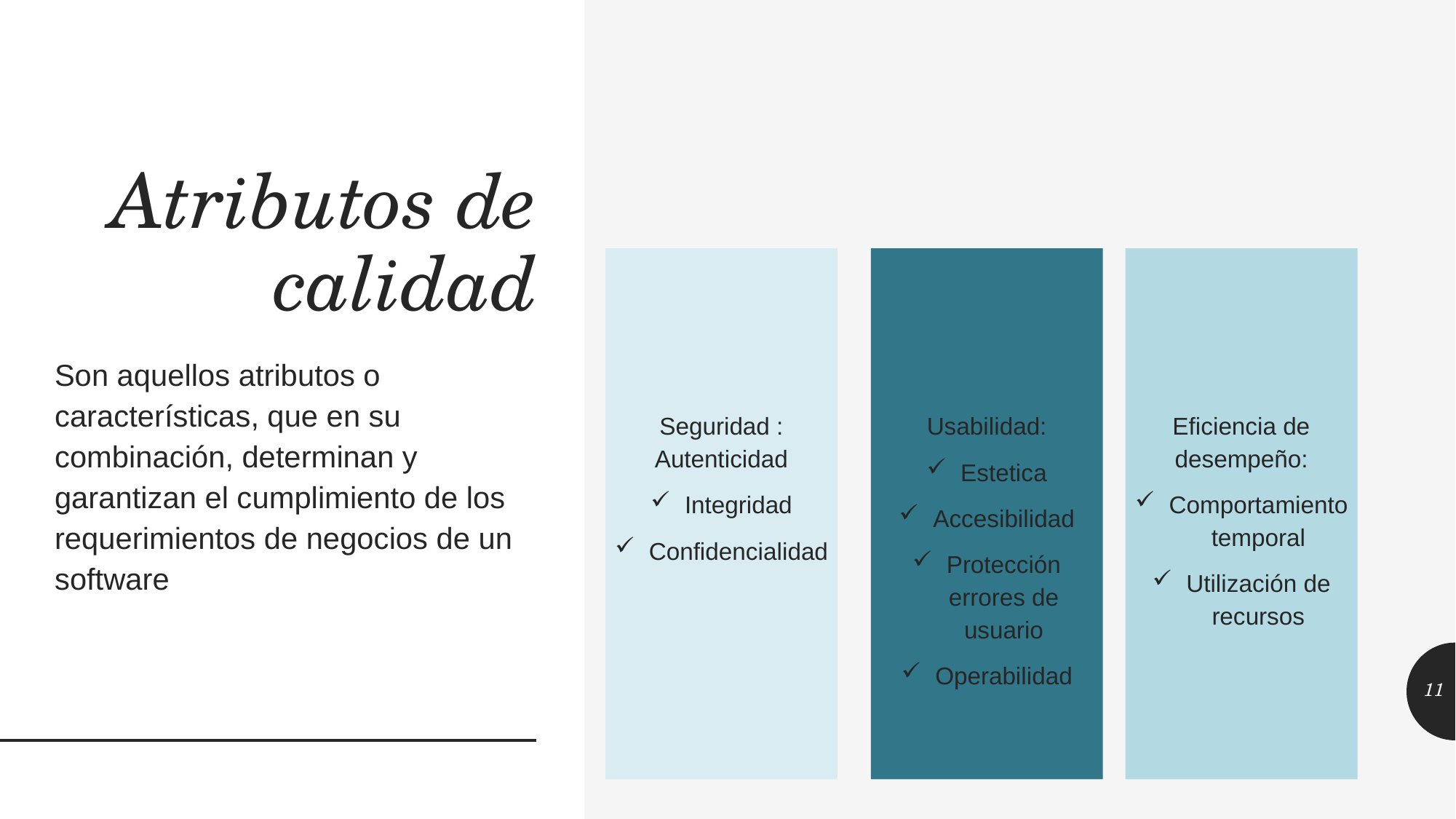

# Atributos de calidad
Seguridad : Autenticidad
Integridad
Confidencialidad
Usabilidad:
Estetica
Accesibilidad
Protección errores de usuario
Operabilidad

Eficiencia de desempeño:
Comportamiento temporal
Utilización de recursos
Son aquellos atributos o características, que en su combinación, determinan y garantizan el cumplimiento de los requerimientos de negocios de un software
11